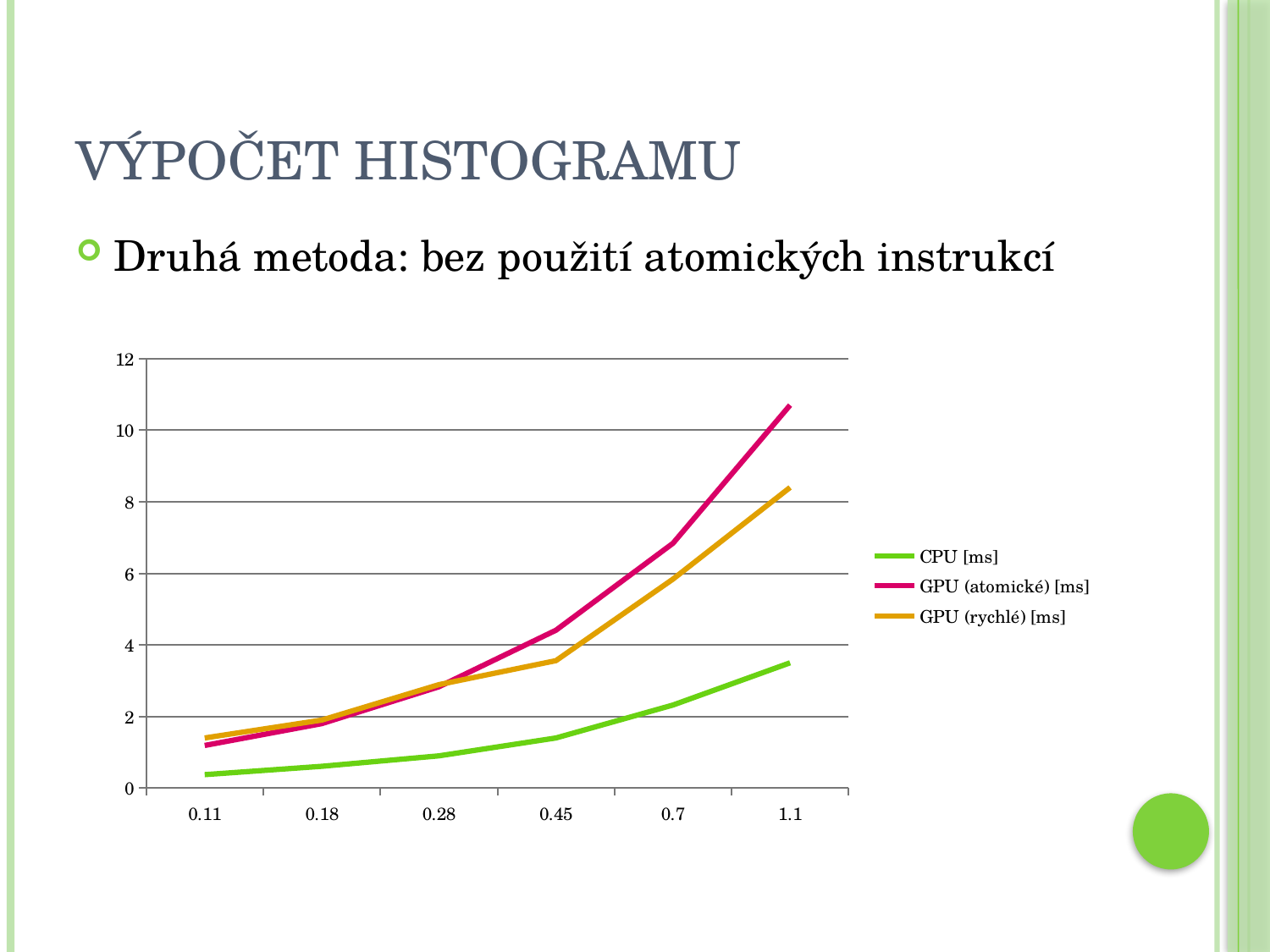

# Výpočet histogramu
Druhá metoda: bez použití atomických instrukcí

### Chart

| Category | CPU [ms] | GPU (atomické) [ms] | GPU (rychlé) [ms] |
|---|---|---|---|
| 0.11 | 0.375 | 1.19 | 1.4 |
| 0.18 | 0.608 | 1.8 | 1.9 |
| 0.28000000000000003 | 0.9 | 2.83 | 2.89 |
| 0.45 | 1.4 | 4.41 | 3.56 |
| 0.7 | 2.32 | 6.84 | 5.84 |
| 1.1000000000000001 | 3.5 | 10.7 | 8.4 |